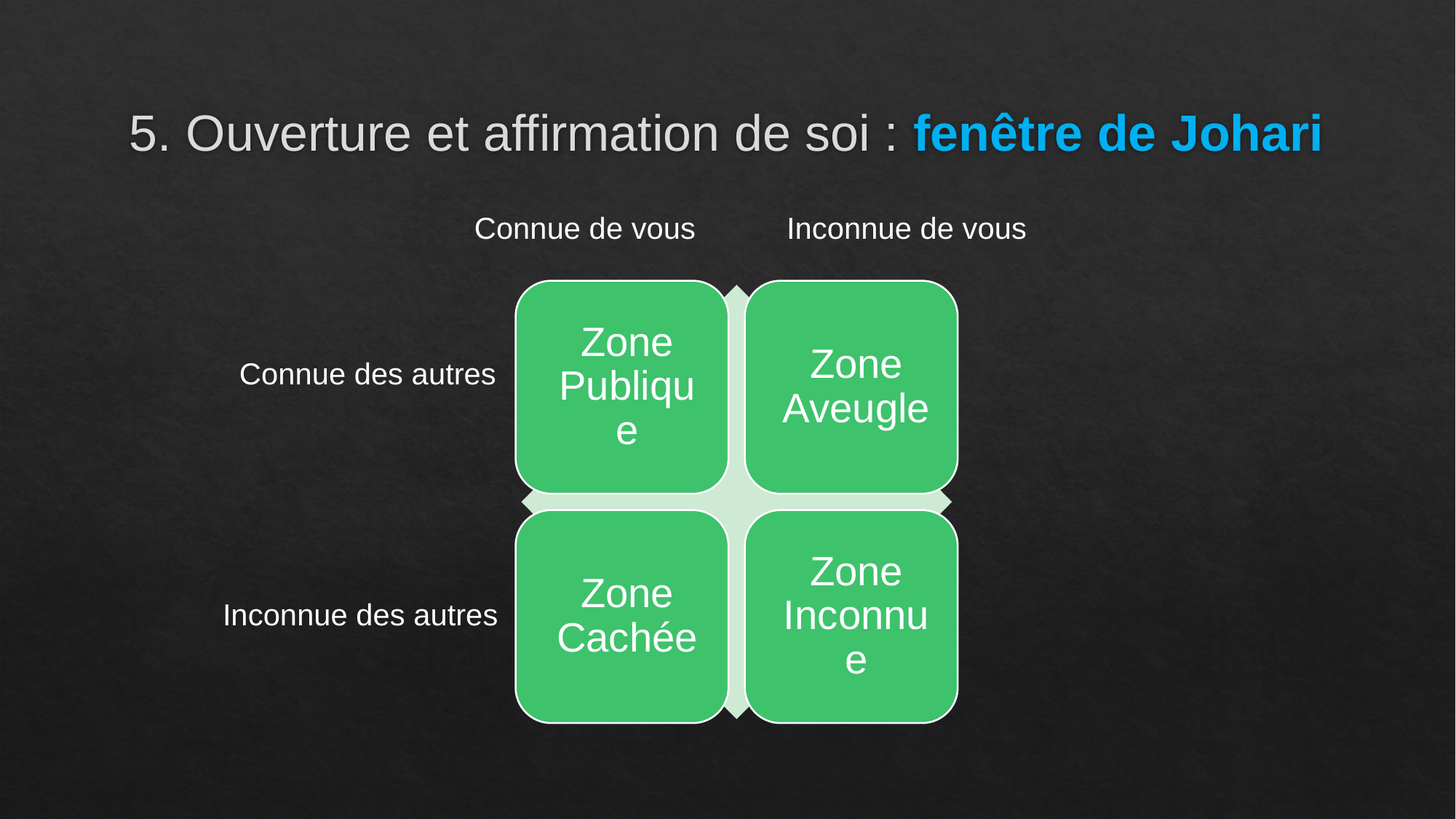

# 5. Ouverture et affirmation de soi : fenêtre de Johari
Connue de vous
Inconnue de vous
Zone Publique
Zone Aveugle
Zone Cachée
Zone Inconnue
Connue des autres
Inconnue des autres